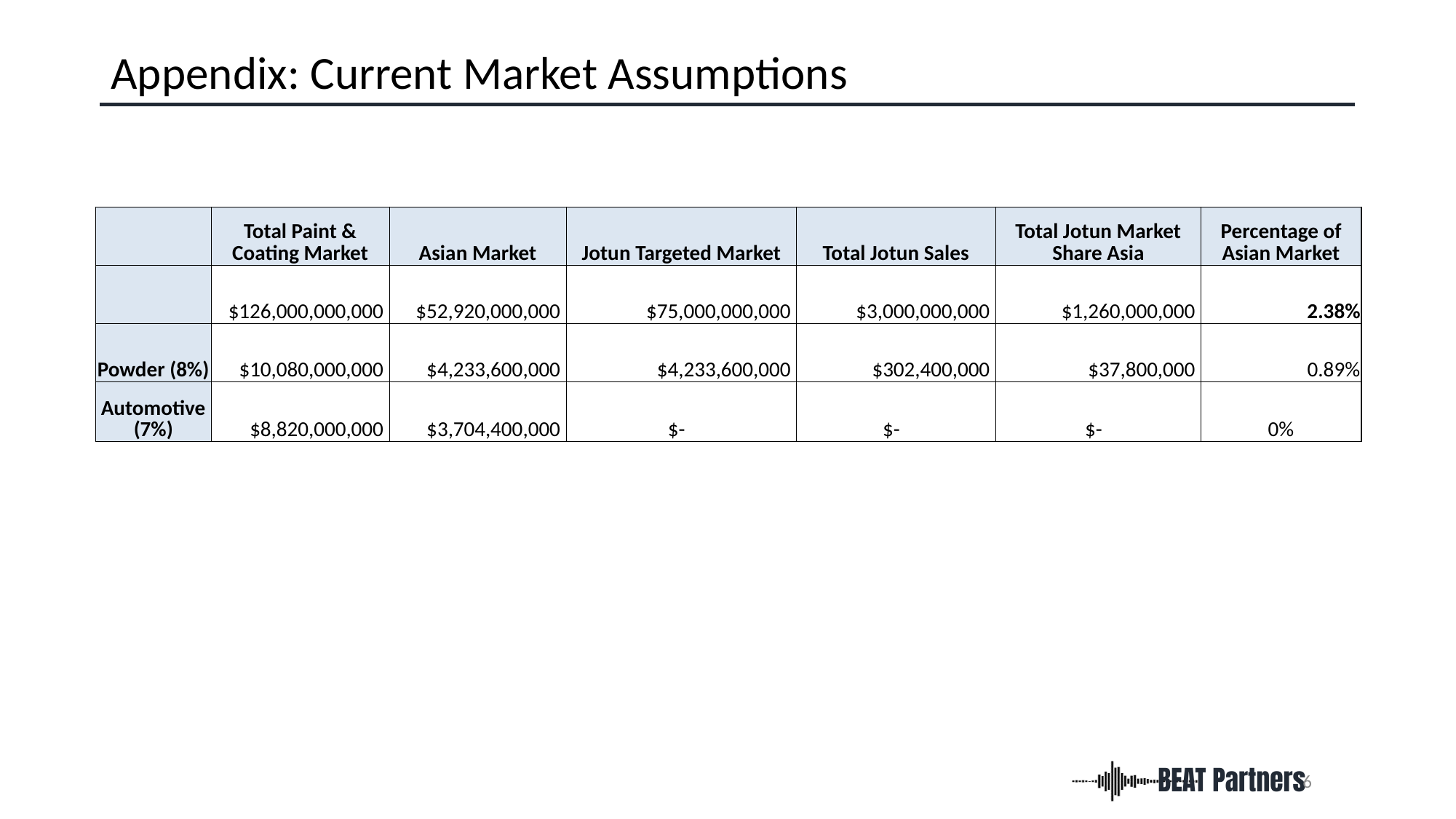

# Appendix: Current Market Assumptions
|  | Total Paint & Coating Market | Asian Market | Jotun Targeted Market | Total Jotun Sales | Total Jotun Market Share Asia | Percentage of Asian Market |
| --- | --- | --- | --- | --- | --- | --- |
|  | $126,000,000,000 | $52,920,000,000 | $75,000,000,000 | $3,000,000,000 | $1,260,000,000 | 2.38% |
| Powder (8%) | $10,080,000,000 | $4,233,600,000 | $4,233,600,000 | $302,400,000 | $37,800,000 | 0.89% |
| Automotive (7%) | $8,820,000,000 | $3,704,400,000 | $- | $- | $- | 0% |
6